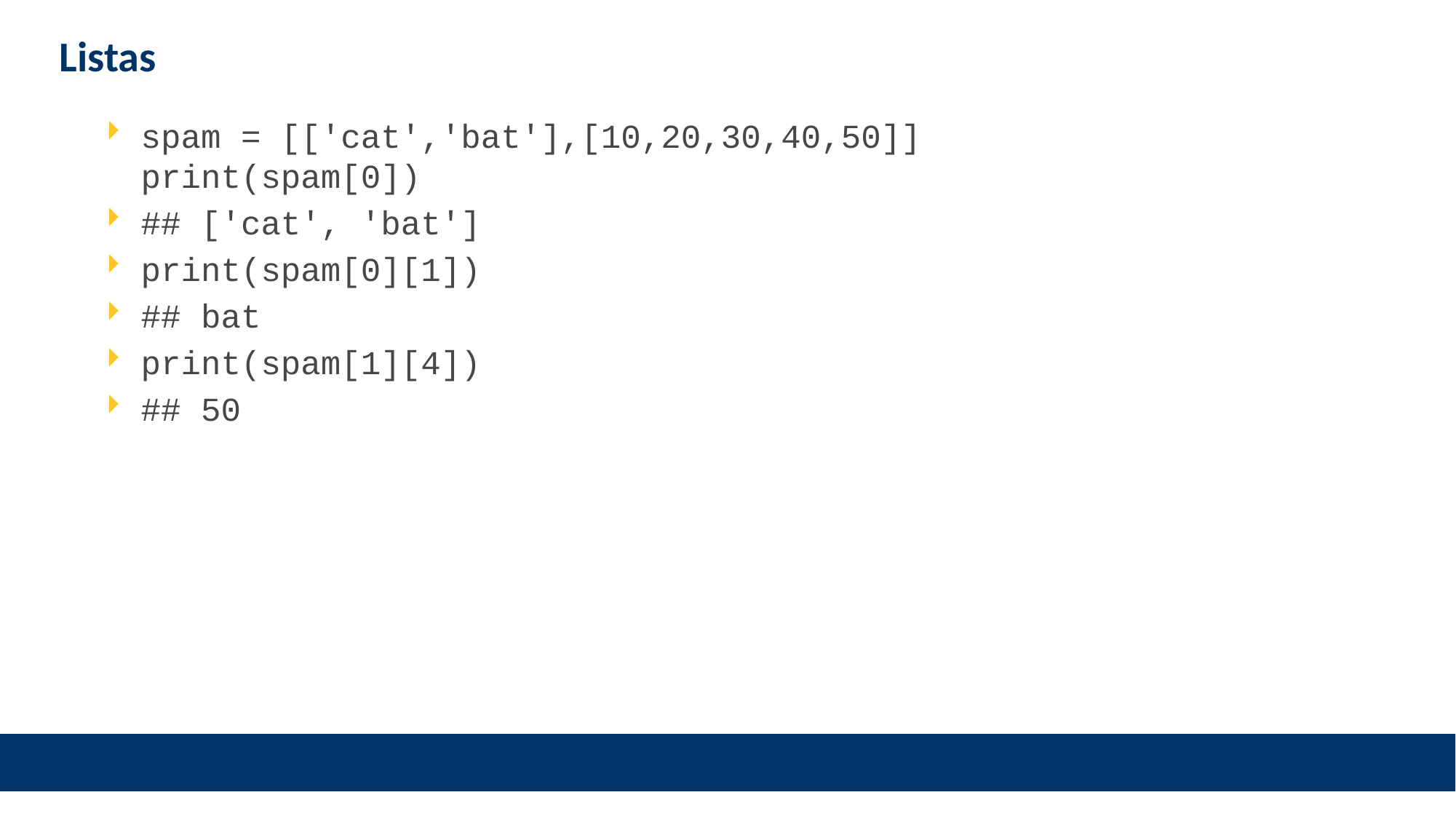

# Listas
spam = [['cat','bat'],[10,20,30,40,50]]
print(spam[0])
## ['cat', 'bat']
print(spam[0][1])
## bat
print(spam[1][4])
## 50